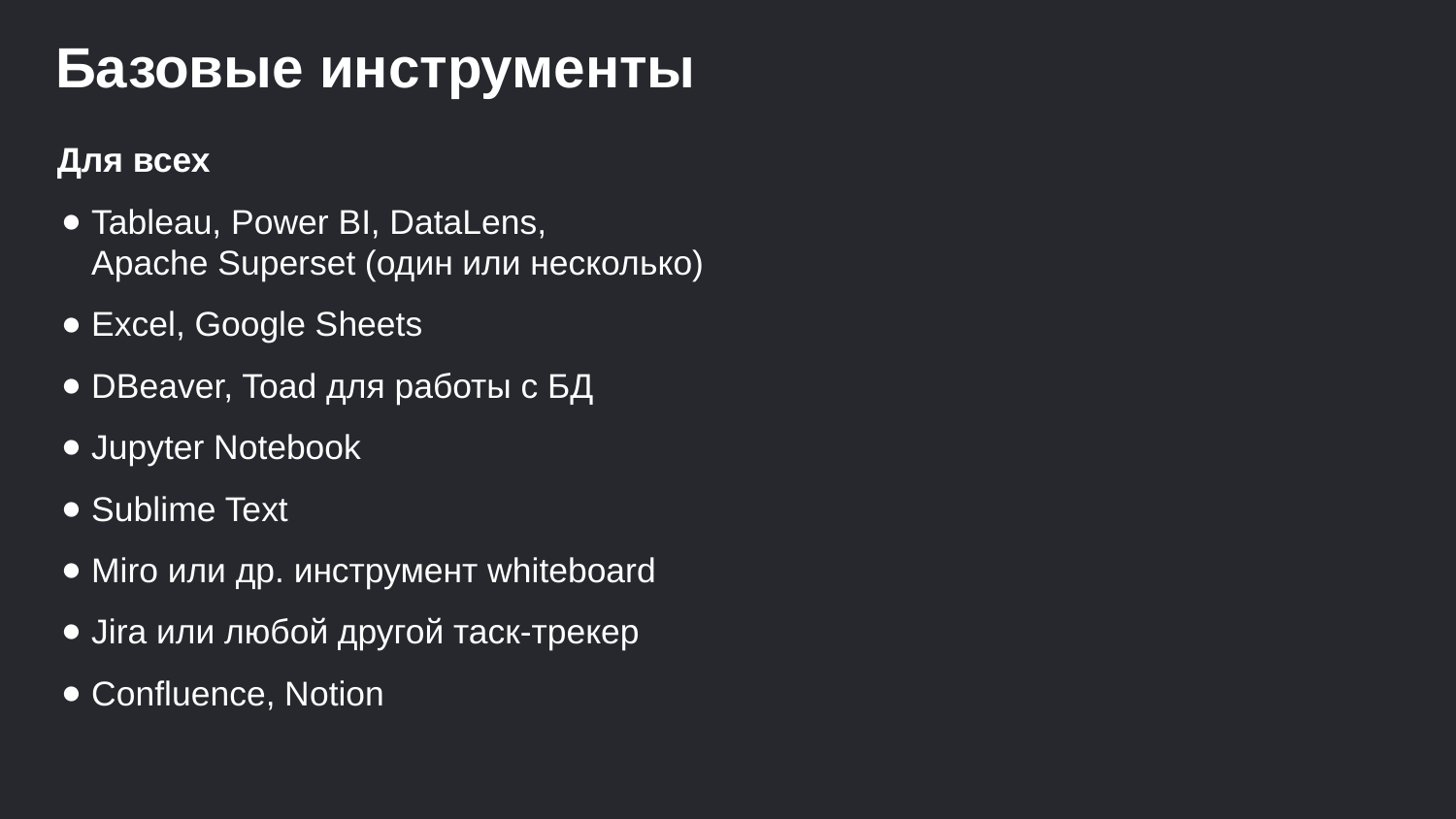

Базовые инструменты
Для всех
Tableau, Power BI, DataLens,
Apache Superset (один или несколько)
Excel, Google Sheets
DBeaver, Toad для работы с БД
Jupyter Notebook
Sublime Text
Miro или др. инструмент whiteboard
Jira или любой другой таск-трекер
Confluence, Notion